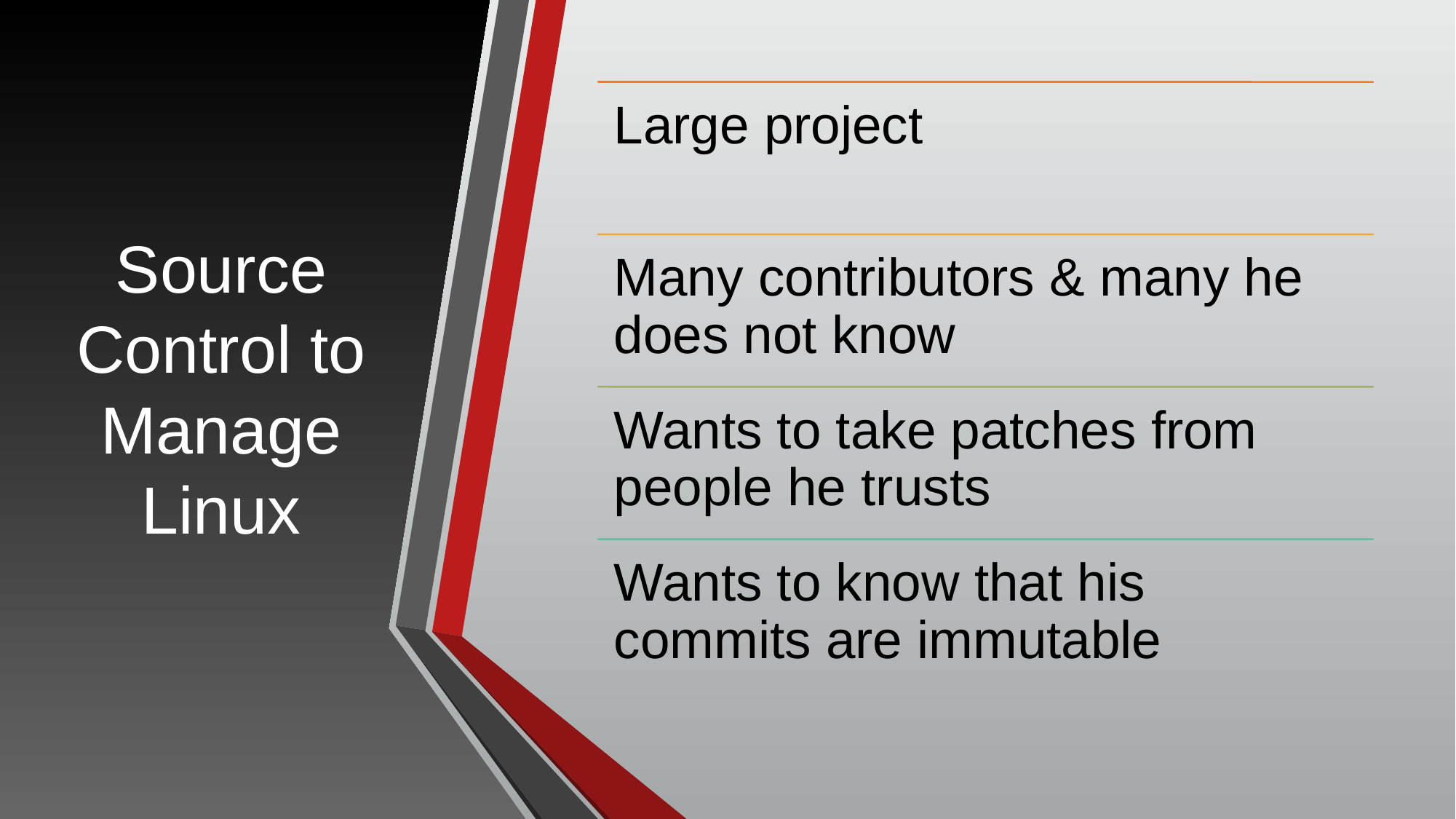

# Source Control to Manage Linux
Large project
Many contributors & many he does not know
Wants to take patches from people he trusts
Wants to know that his commits are immutable